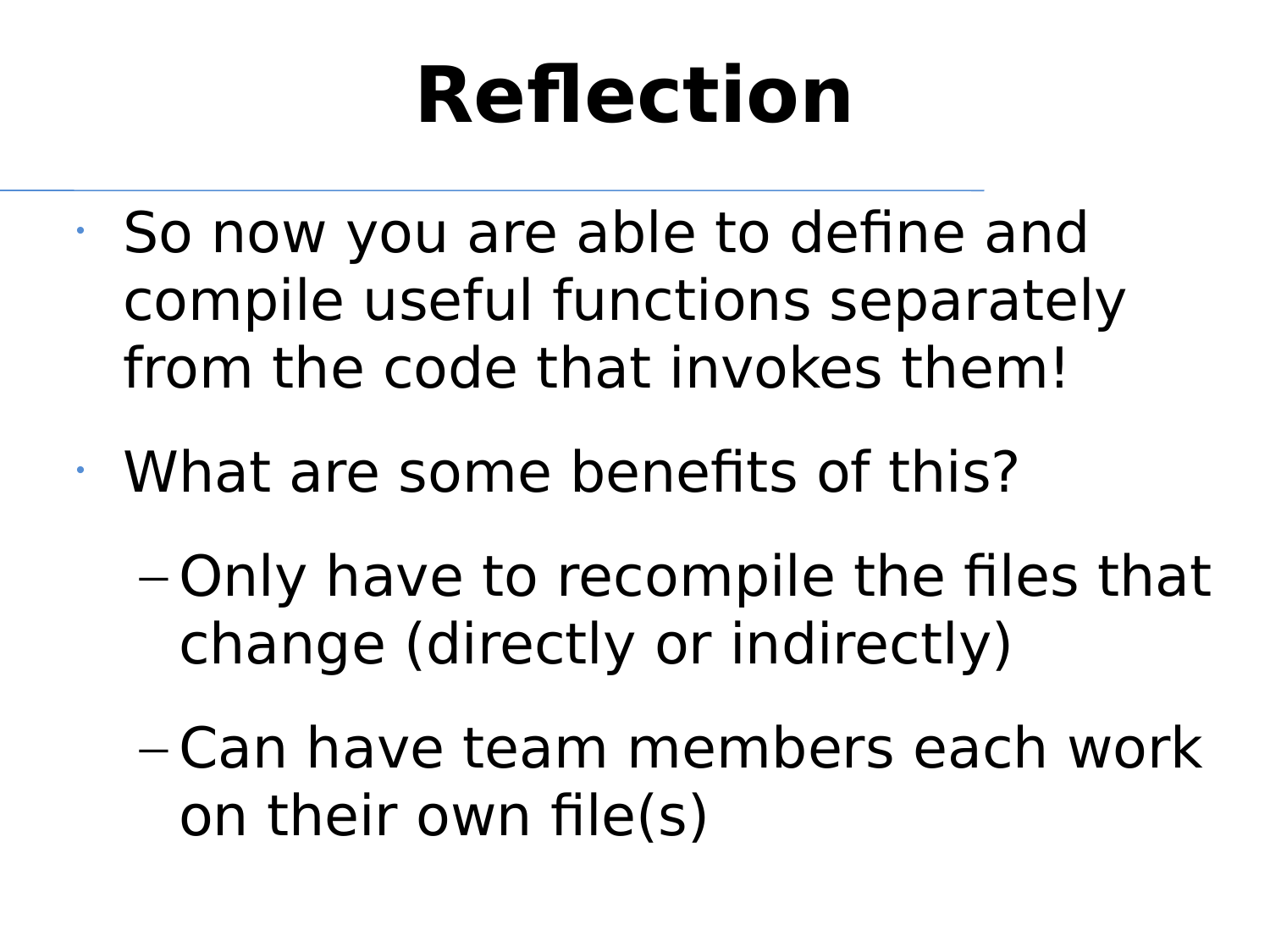

Reflection
So now you are able to define and compile useful functions separately from the code that invokes them!
What are some benefits of this?
Only have to recompile the files that change (directly or indirectly)
Can have team members each work on their own file(s)